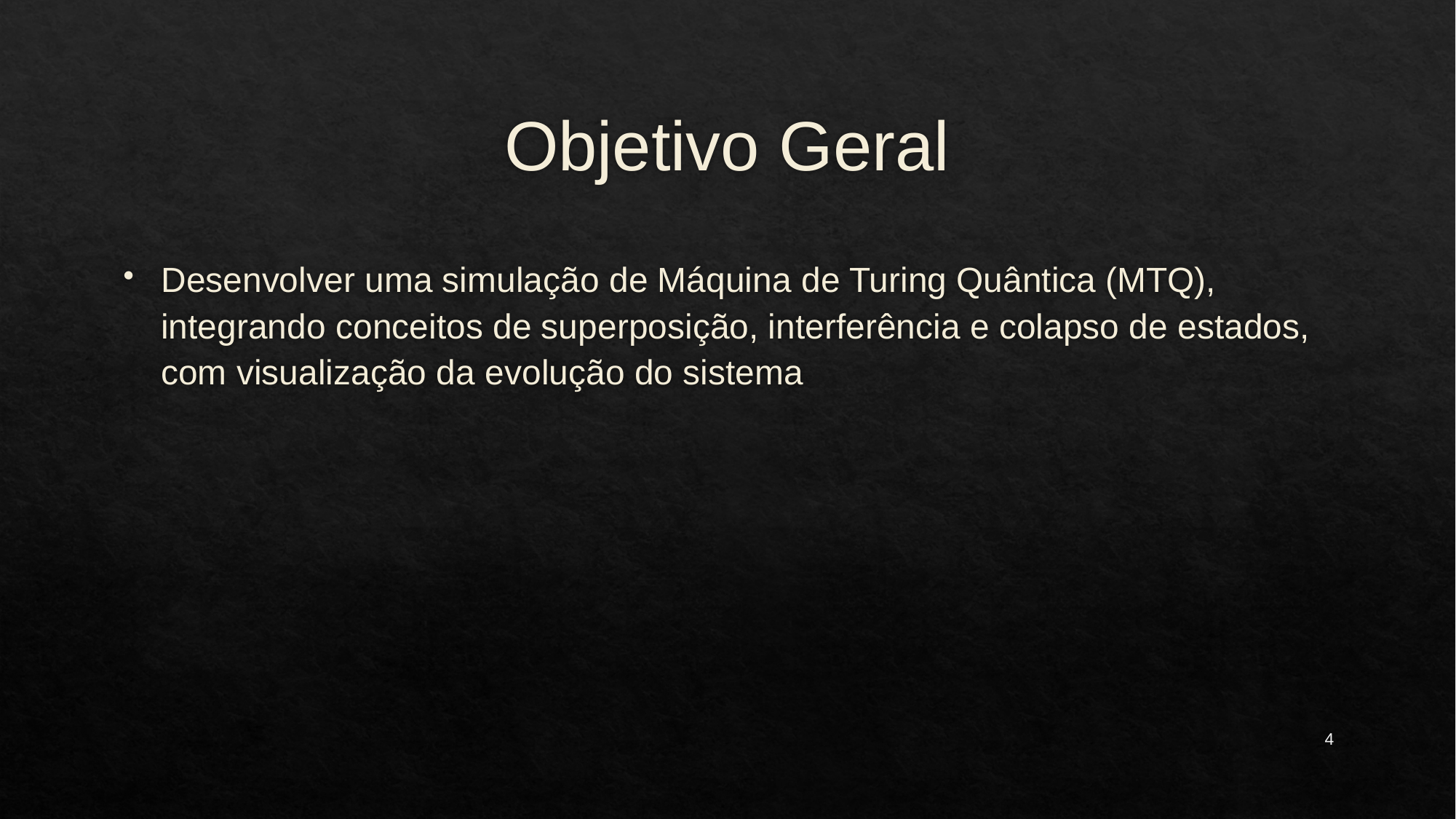

# Objetivo Geral
Desenvolver uma simulação de Máquina de Turing Quântica (MTQ), integrando conceitos de superposição, interferência e colapso de estados, com visualização da evolução do sistema

4